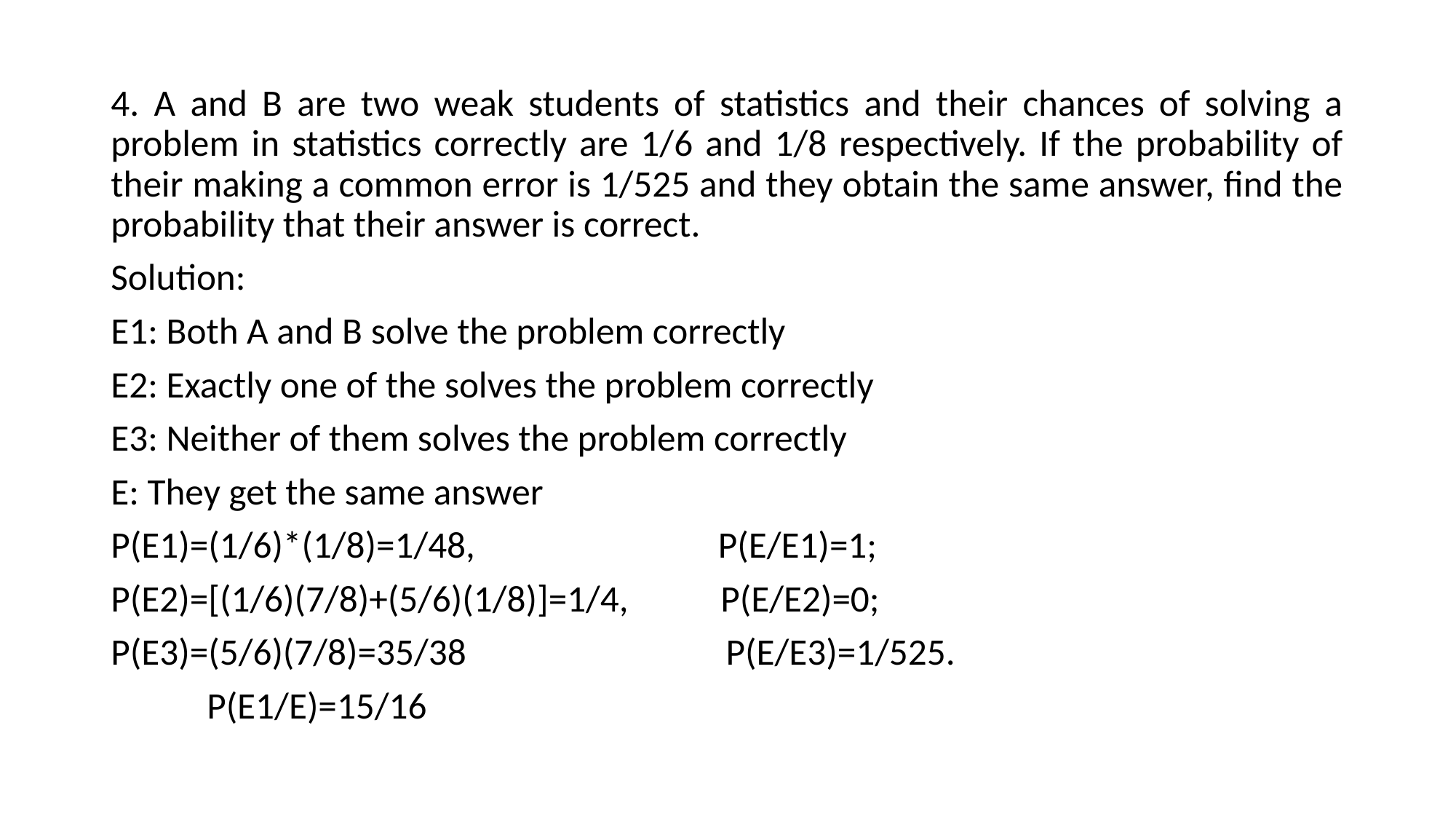

4. A and B are two weak students of statistics and their chances of solving a problem in statistics correctly are 1/6 and 1/8 respectively. If the probability of their making a common error is 1/525 and they obtain the same answer, find the probability that their answer is correct.
Solution:
E1: Both A and B solve the problem correctly
E2: Exactly one of the solves the problem correctly
E3: Neither of them solves the problem correctly
E: They get the same answer
P(E1)=(1/6)*(1/8)=1/48,                             P(E/E1)=1;
P(E2)=[(1/6)(7/8)+(5/6)(1/8)]=1/4,           P(E/E2)=0;
P(E3)=(5/6)(7/8)=35/38                               P(E/E3)=1/525.
				P(E1/E)=15/16